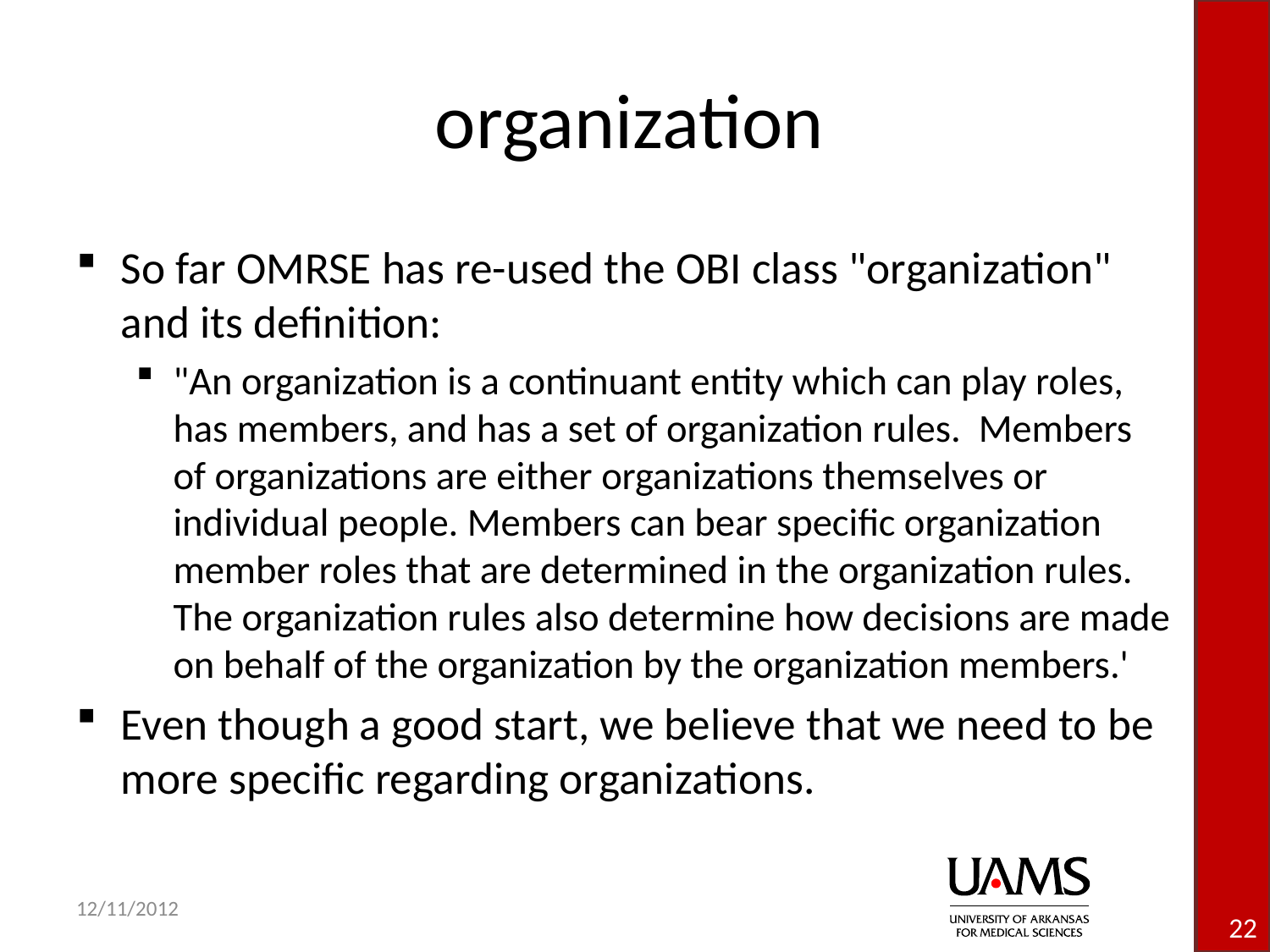

# organization
So far OMRSE has re-used the OBI class "organization" and its definition:
"An organization is a continuant entity which can play roles,  has members, and has a set of organization rules.  Members of organizations are either organizations themselves or individual people. Members can bear specific organization member roles that are determined in the organization rules. The organization rules also determine how decisions are made on behalf of the organization by the organization members.'
Even though a good start, we believe that we need to be more specific regarding organizations.
22